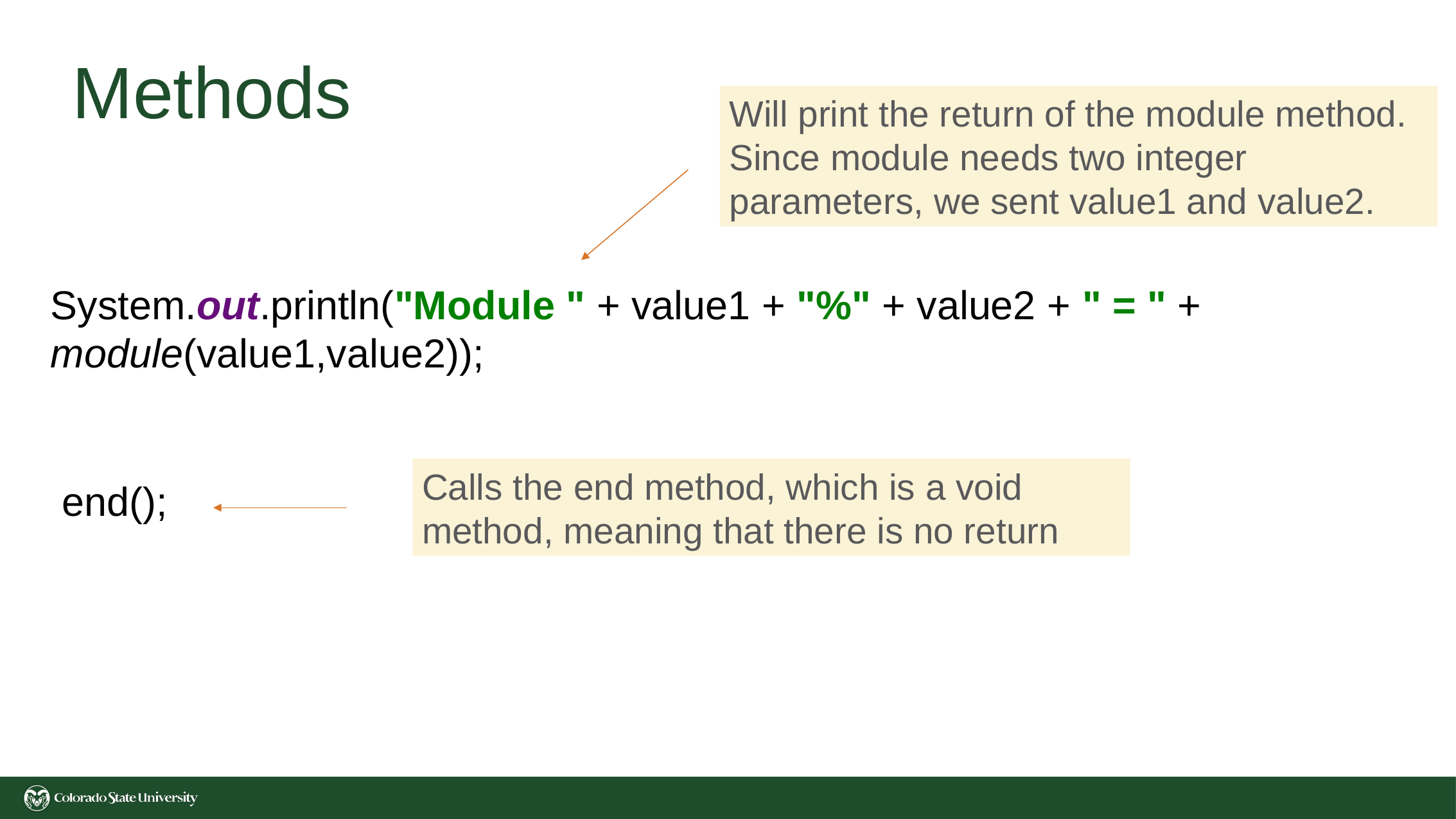

# Methods
Will print the return of the module method.
Since module needs two integer parameters, we sent value1 and value2.
System.out.println("Module " + value1 + "%" + value2 + " = " + module(value1,value2));
Calls the end method, which is a void method, meaning that there is no return
end();